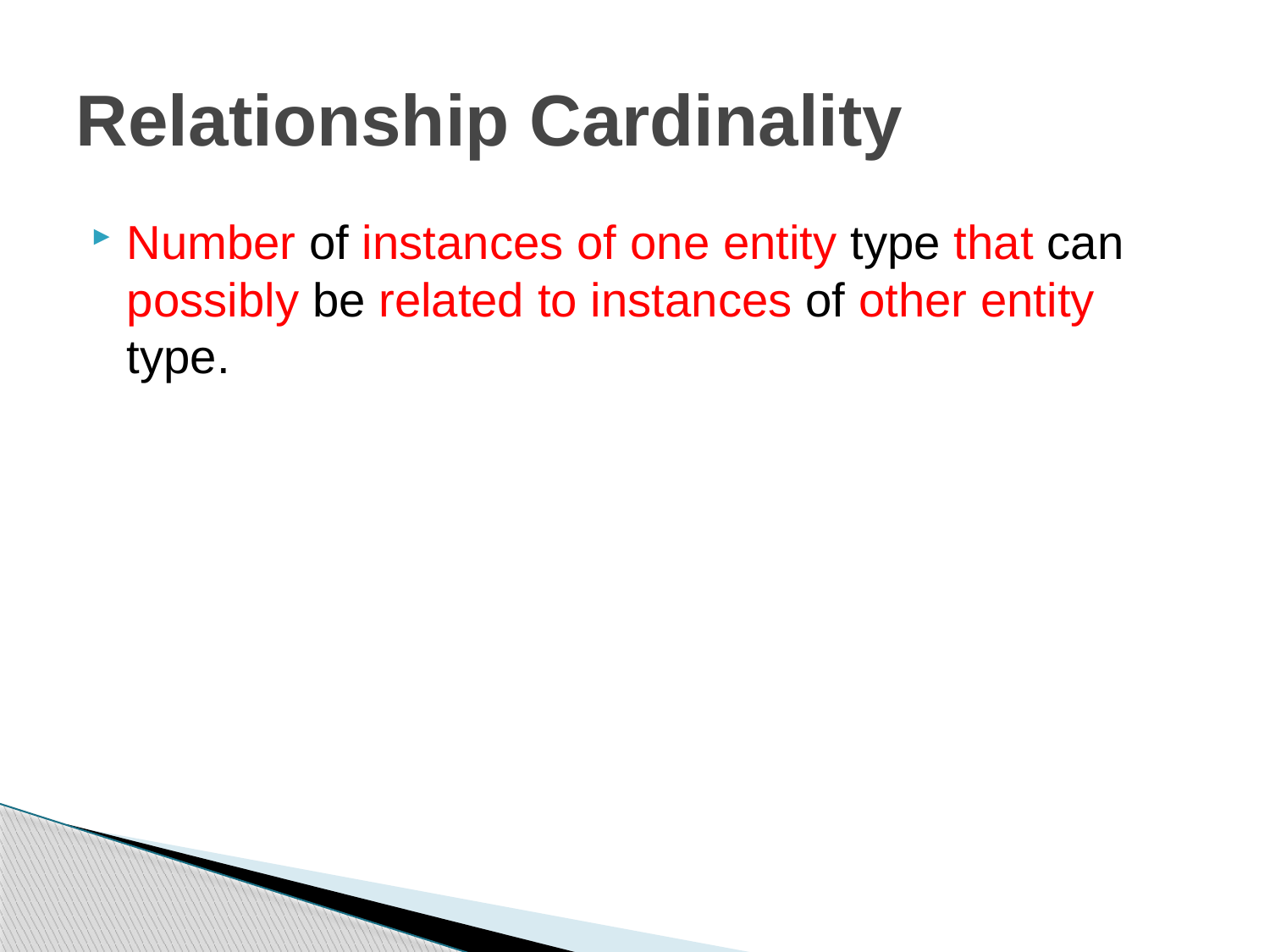

# Relationship Cardinality
Number of instances of one entity type that can possibly be related to instances of other entity type.